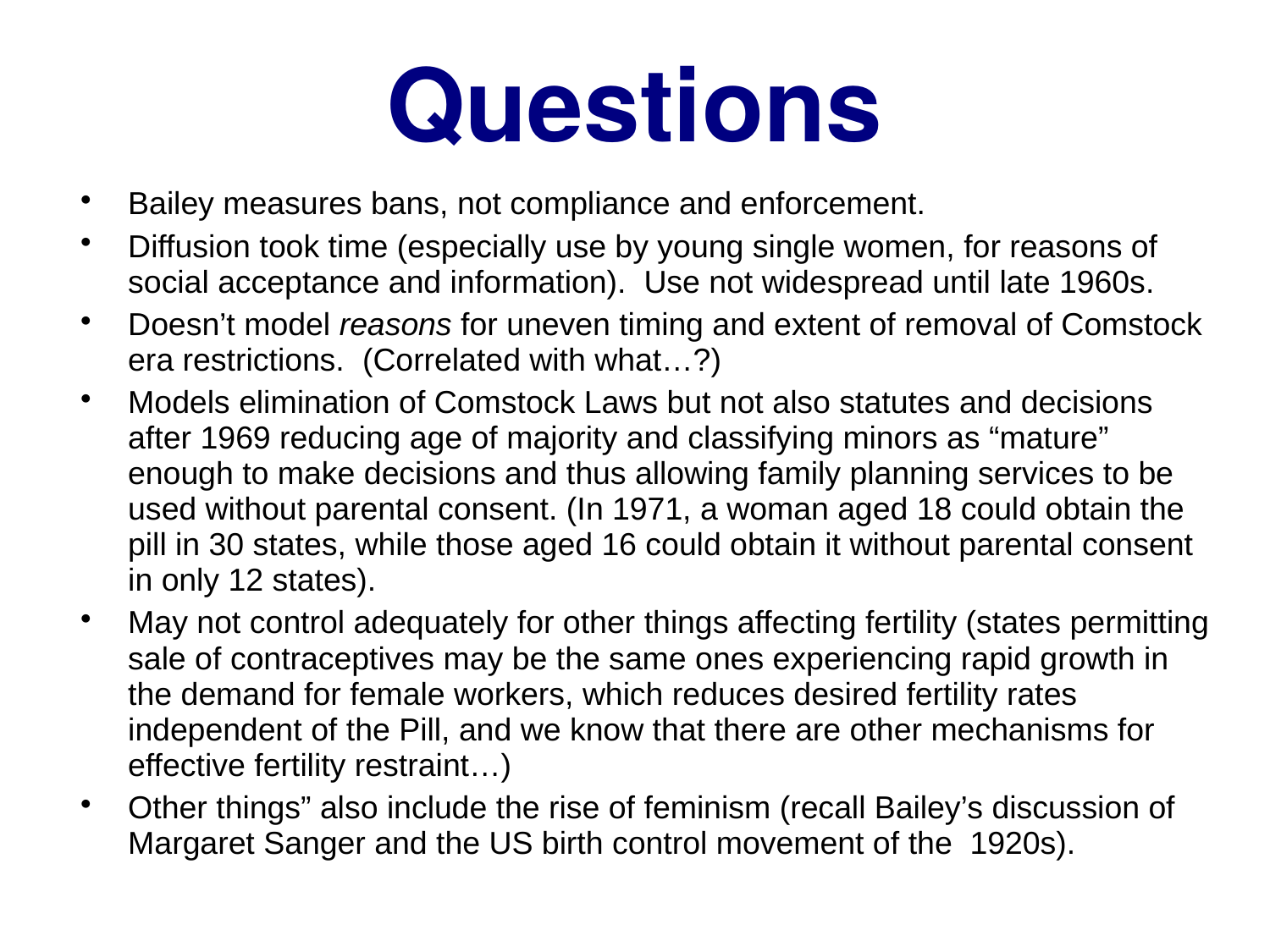

Questions
Bailey measures bans, not compliance and enforcement.
Diffusion took time (especially use by young single women, for reasons of social acceptance and information).  Use not widespread until late 1960s.
Doesn’t model reasons for uneven timing and extent of removal of Comstock era restrictions.  (Correlated with what…?)
Models elimination of Comstock Laws but not also statutes and decisions after 1969 reducing age of majority and classifying minors as “mature” enough to make decisions and thus allowing family planning services to be used without parental consent. (In 1971, a woman aged 18 could obtain the pill in 30 states, while those aged 16 could obtain it without parental consent in only 12 states).
May not control adequately for other things affecting fertility (states permitting sale of contraceptives may be the same ones experiencing rapid growth in the demand for female workers, which reduces desired fertility rates independent of the Pill, and we know that there are other mechanisms for effective fertility restraint…)
Other things” also include the rise of feminism (recall Bailey’s discussion of Margaret Sanger and the US birth control movement of the  1920s).